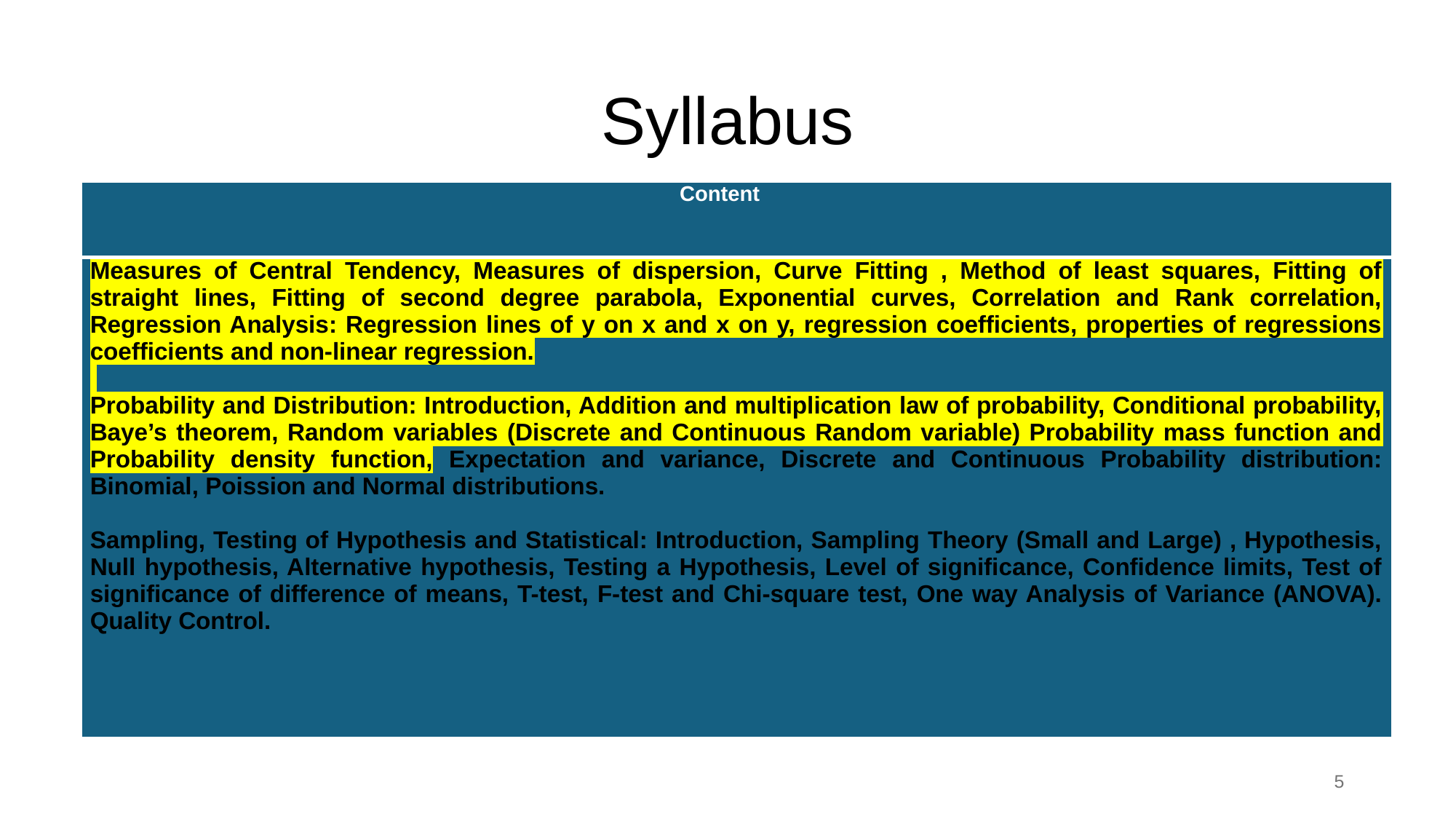

# Syllabus
| Content |
| --- |
| Measures of Central Tendency, Measures of dispersion, Curve Fitting , Method of least squares, Fitting of straight lines, Fitting of second degree parabola, Exponential curves, Correlation and Rank correlation, Regression Analysis: Regression lines of y on x and x on y, regression coefficients, properties of regressions coefficients and non-linear regression.   Probability and Distribution: Introduction, Addition and multiplication law of probability, Conditional probability, Baye’s theorem, Random variables (Discrete and Continuous Random variable) Probability mass function and Probability density function, Expectation and variance, Discrete and Continuous Probability distribution: Binomial, Poission and Normal distributions.   Sampling, Testing of Hypothesis and Statistical: Introduction, Sampling Theory (Small and Large) , Hypothesis, Null hypothesis, Alternative hypothesis, Testing a Hypothesis, Level of significance, Confidence limits, Test of significance of difference of means, T-test, F-test and Chi-square test, One way Analysis of Variance (ANOVA). Quality Control. |

5